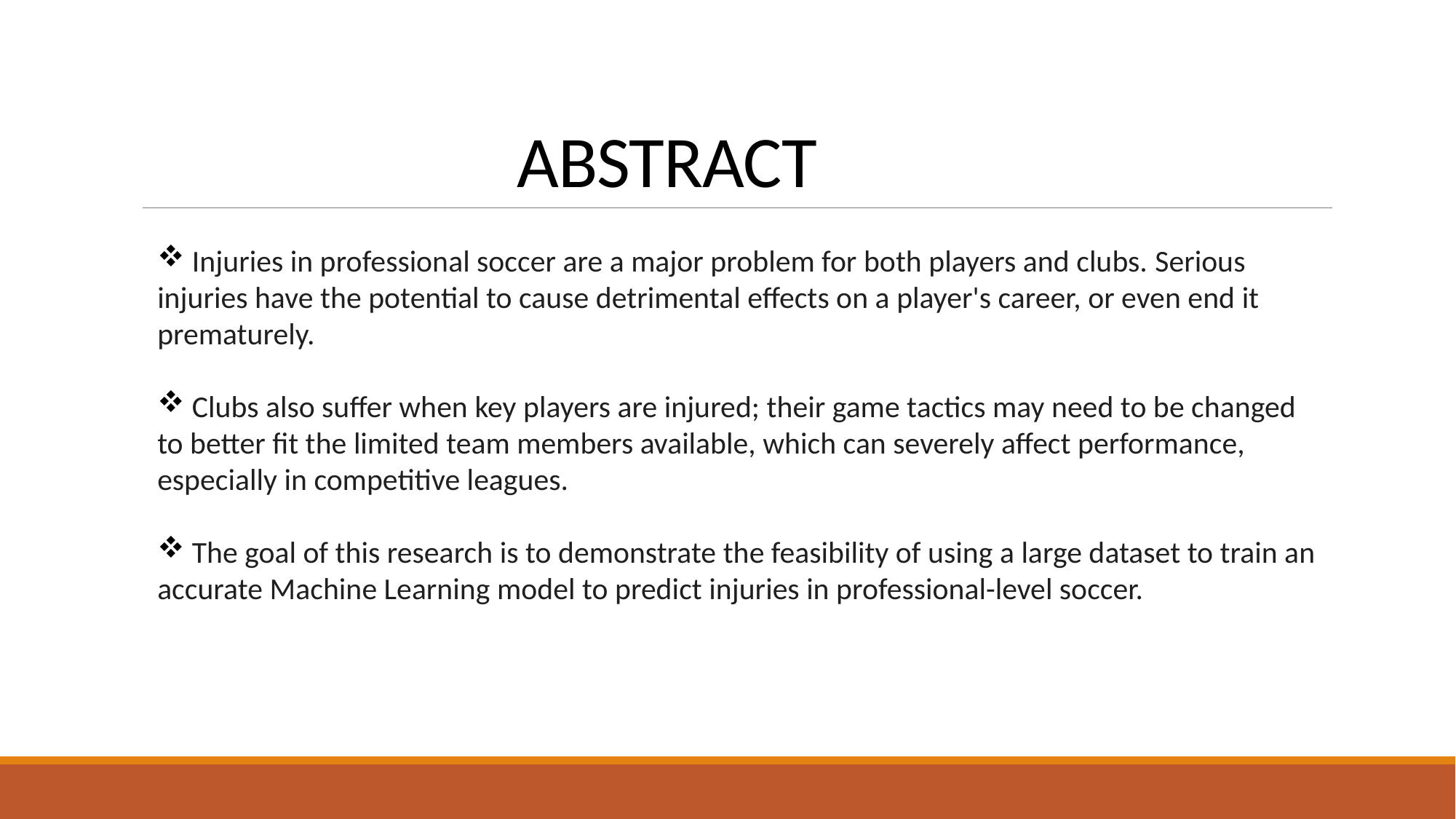

# ABSTRACT
 Injuries in professional soccer are a major problem for both players and clubs. Serious injuries have the potential to cause detrimental effects on a player's career, or even end it prematurely.

 Clubs also suffer when key players are injured; their game tactics may need to be changed to better fit the limited team members available, which can severely affect performance, especially in competitive leagues.

 The goal of this research is to demonstrate the feasibility of using a large dataset to train an accurate Machine Learning model to predict injuries in professional-level soccer.